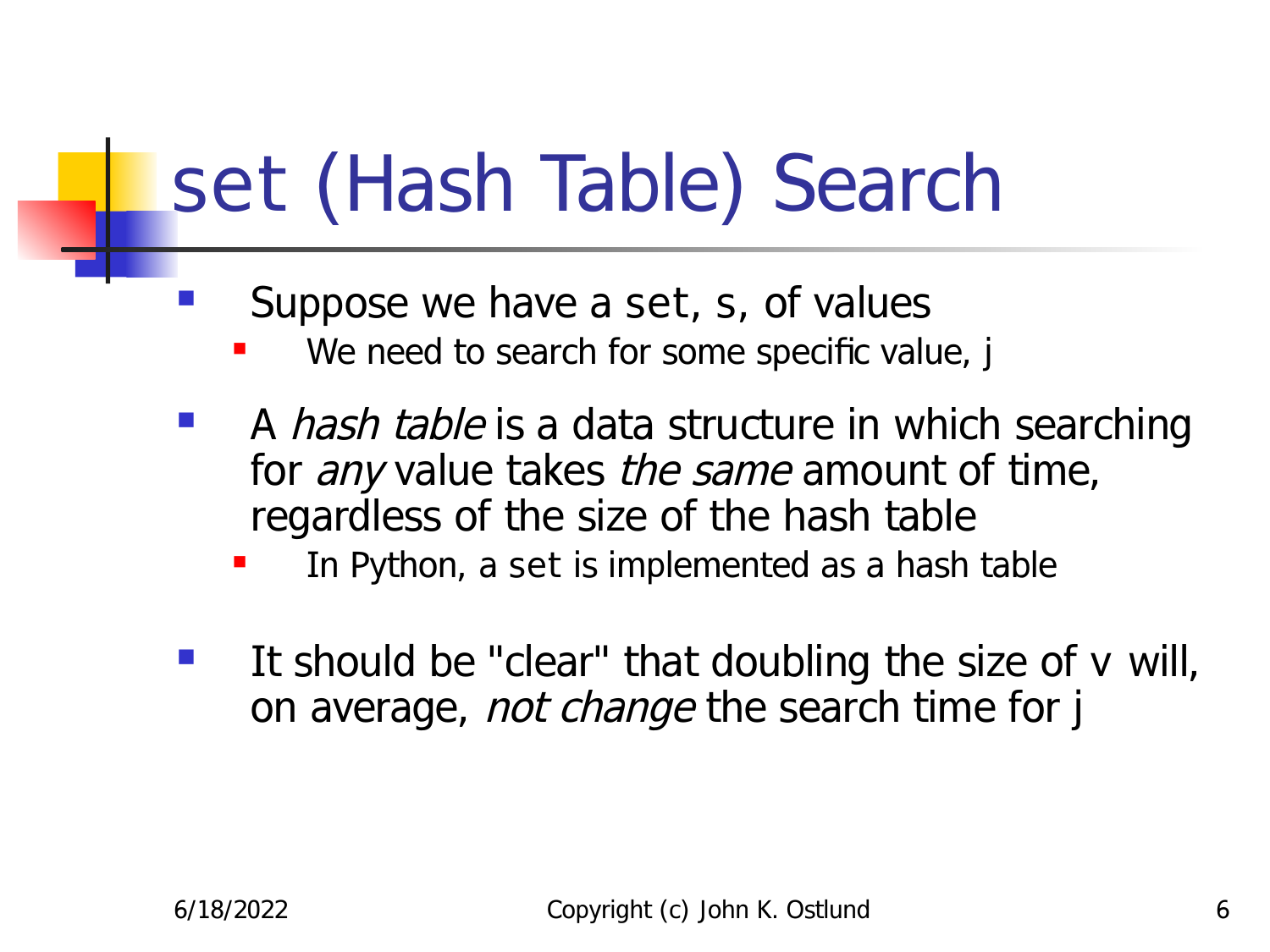

# set (Hash Table) Search
Suppose we have a set, s, of values
We need to search for some specific value, j

A hash table is a data structure in which searching for any value takes the same amount of time, regardless of the size of the hash table
In Python, a set is implemented as a hash table

It should be "clear" that doubling the size of v will, on average, not change the search time for j
6/18/2022
Copyright (c) John K. Ostlund
6